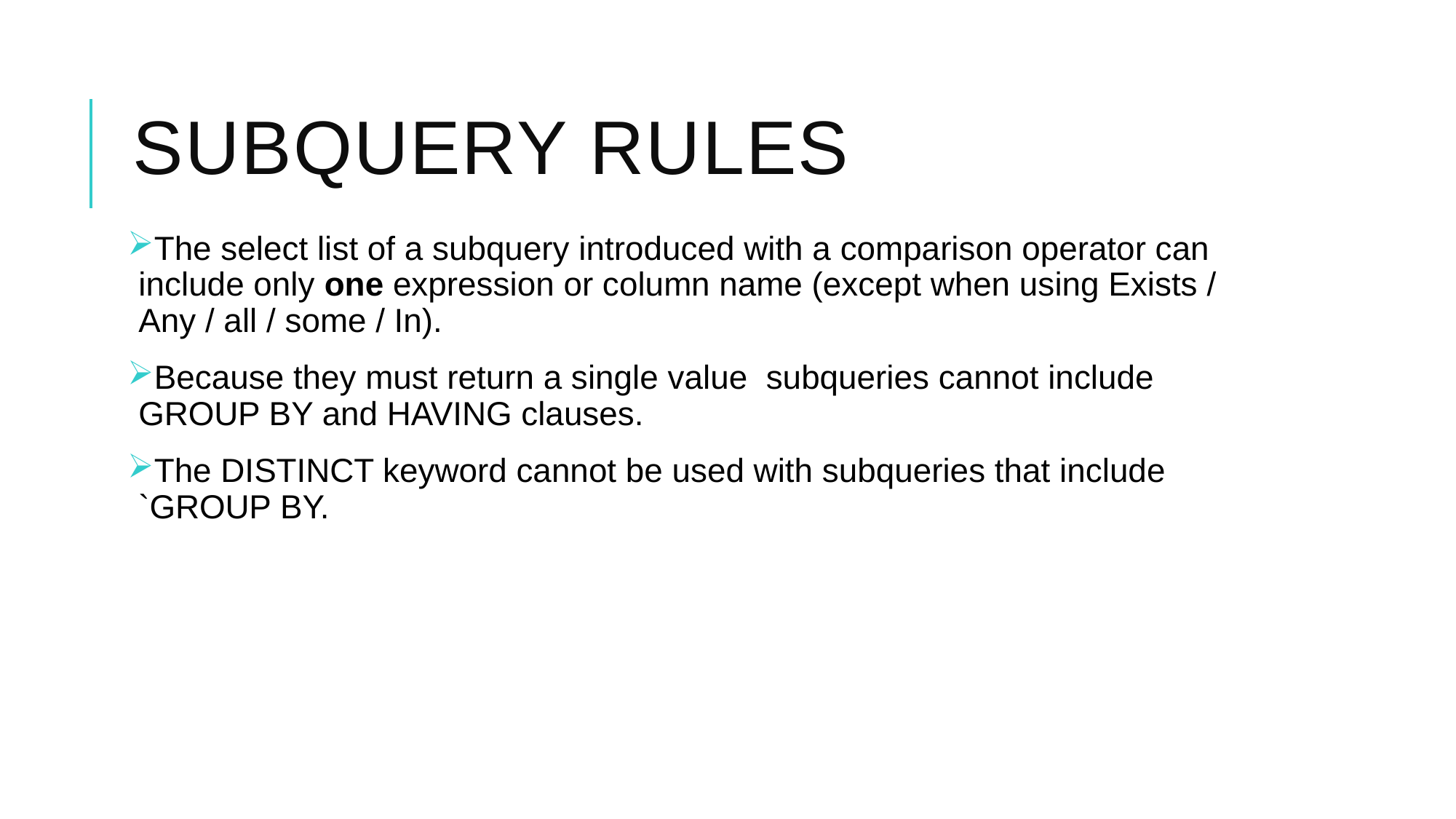

# Subquery rules
The select list of a subquery introduced with a comparison operator can include only one expression or column name (except when using Exists / Any / all / some / In).
Because they must return a single value  subqueries cannot include GROUP BY and HAVING clauses.
The DISTINCT keyword cannot be used with subqueries that include `GROUP BY.